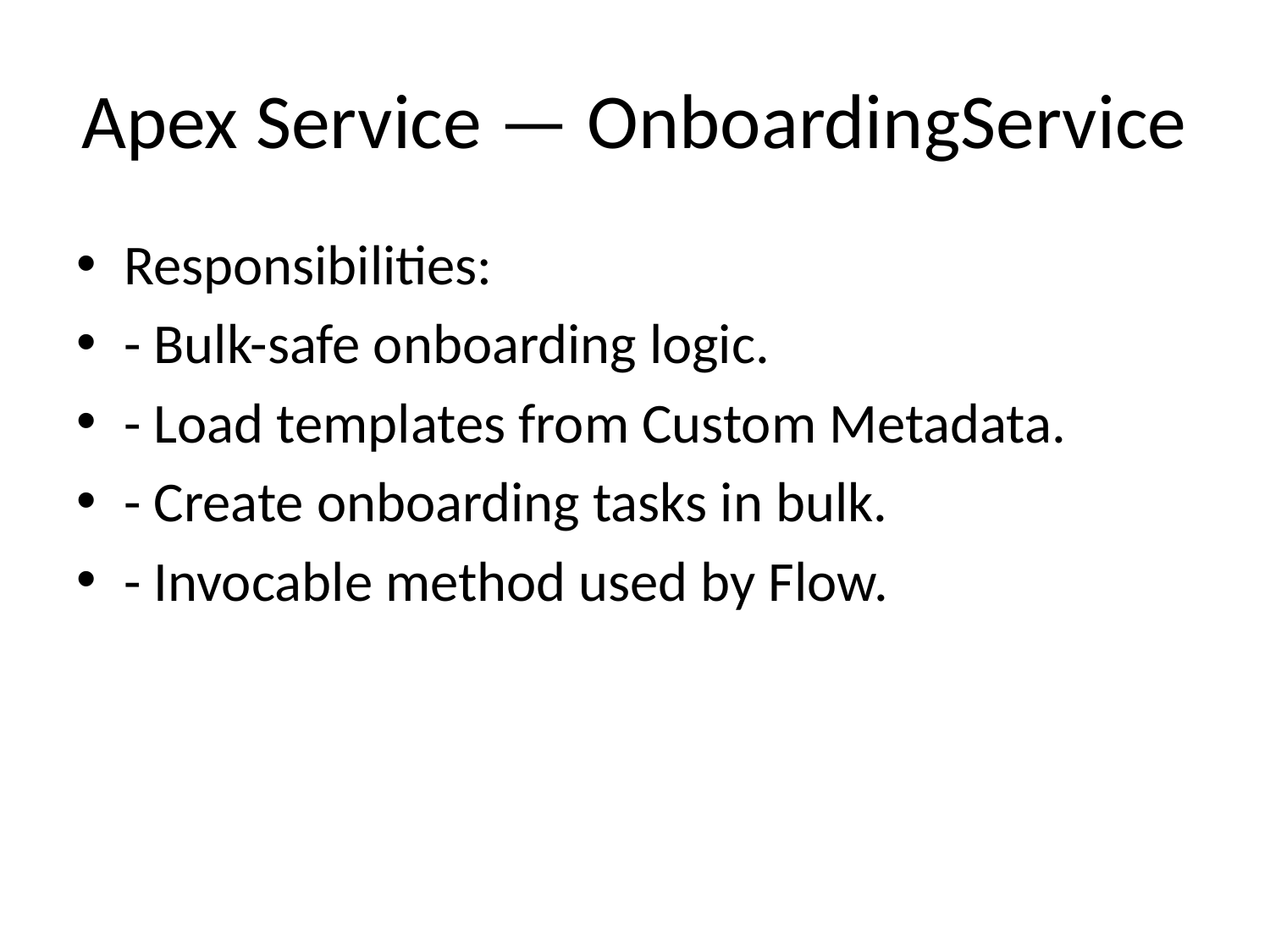

# Apex Service — OnboardingService
Responsibilities:
- Bulk-safe onboarding logic.
- Load templates from Custom Metadata.
- Create onboarding tasks in bulk.
- Invocable method used by Flow.